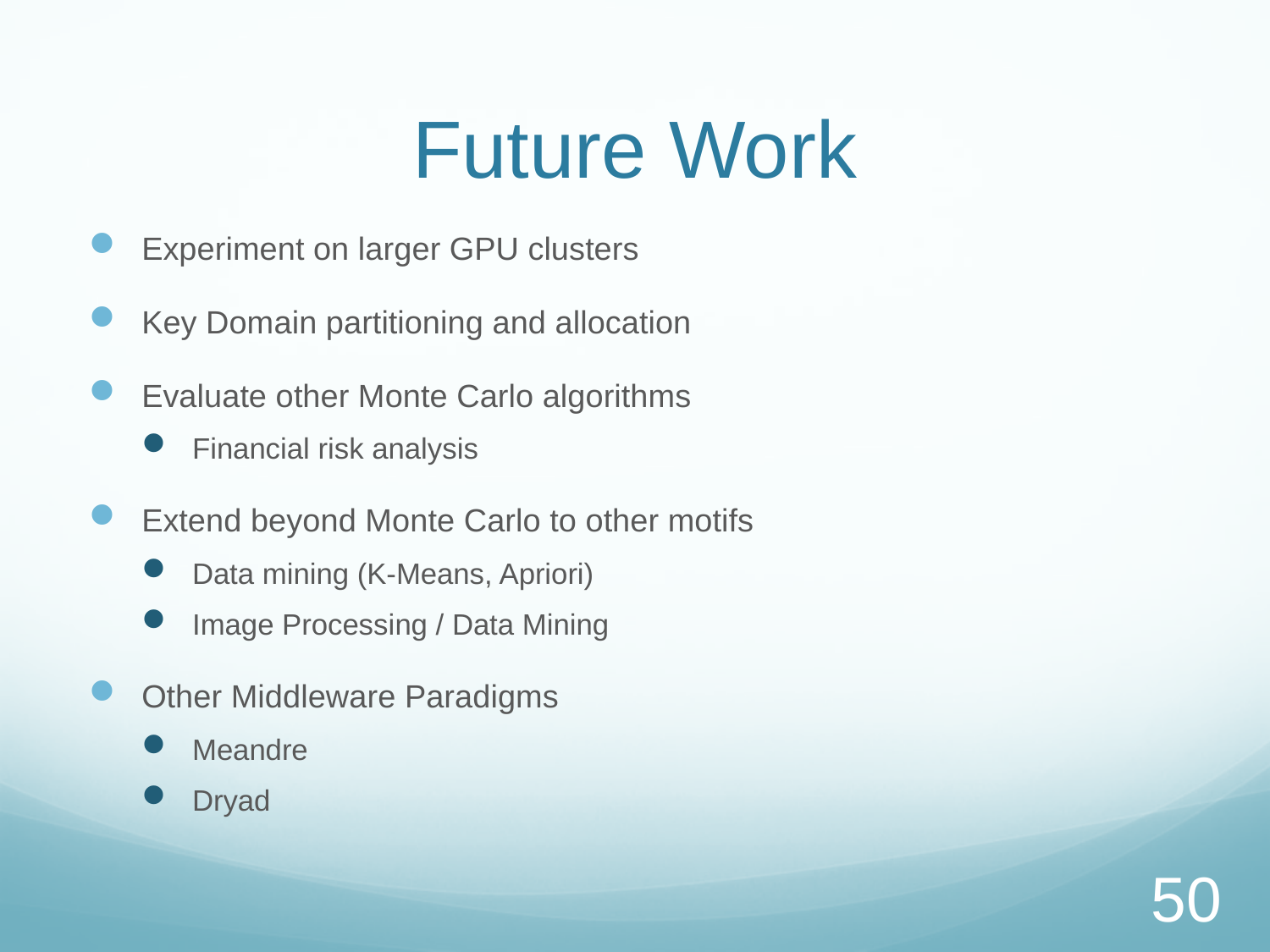

# Future Work
Experiment on larger GPU clusters
Key Domain partitioning and allocation
Evaluate other Monte Carlo algorithms
Financial risk analysis
Extend beyond Monte Carlo to other motifs
Data mining (K-Means, Apriori)
Image Processing / Data Mining
Other Middleware Paradigms
Meandre
Dryad

50